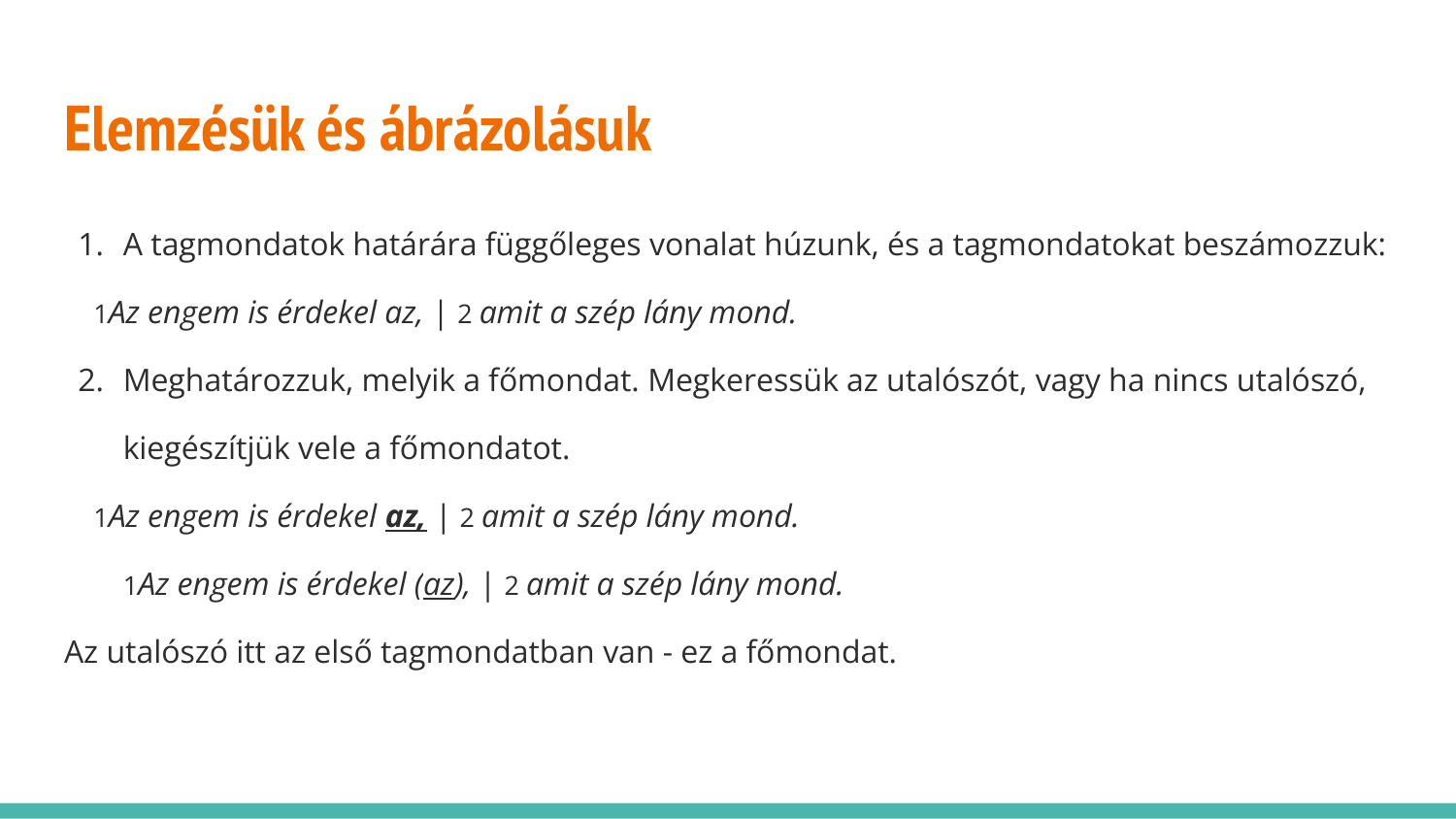

# Elemzésük és ábrázolásuk
A tagmondatok határára függőleges vonalat húzunk, és a tagmondatokat beszámozzuk:
1Az engem is érdekel az, | 2 amit a szép lány mond.
Meghatározzuk, melyik a főmondat. Megkeressük az utalószót, vagy ha nincs utalószó, kiegészítjük vele a főmondatot.
1Az engem is érdekel az, | 2 amit a szép lány mond.
1Az engem is érdekel (az), | 2 amit a szép lány mond.
Az utalószó itt az első tagmondatban van - ez a főmondat.